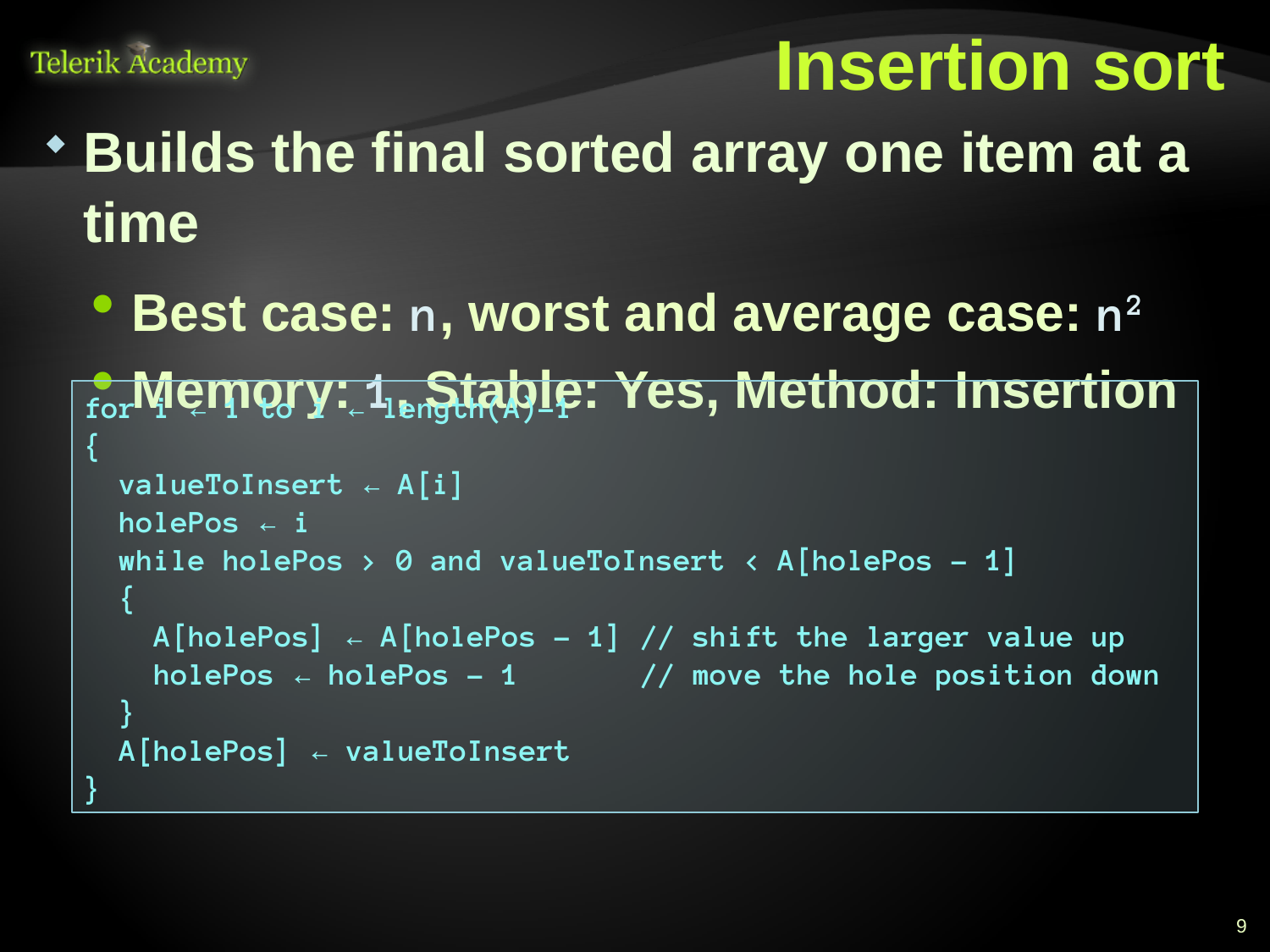

# Insertion sort
Builds the final sorted array one item at a time
Best case: n, worst and average case: n2
Memory: 1, Stable: Yes, Method: Insertion

http://en.wikipedia.org/wiki/Insertion_sort
for i ← 1 to i ← length(A)-1
{
  valueToInsert ← A[i]
  holePos ← i
  while holePos > 0 and valueToInsert < A[holePos - 1]
  {
    A[holePos] ← A[holePos - 1] // shift the larger value up
    holePos ← holePos - 1       // move the hole position down
  }
  A[holePos] ← valueToInsert
}
9